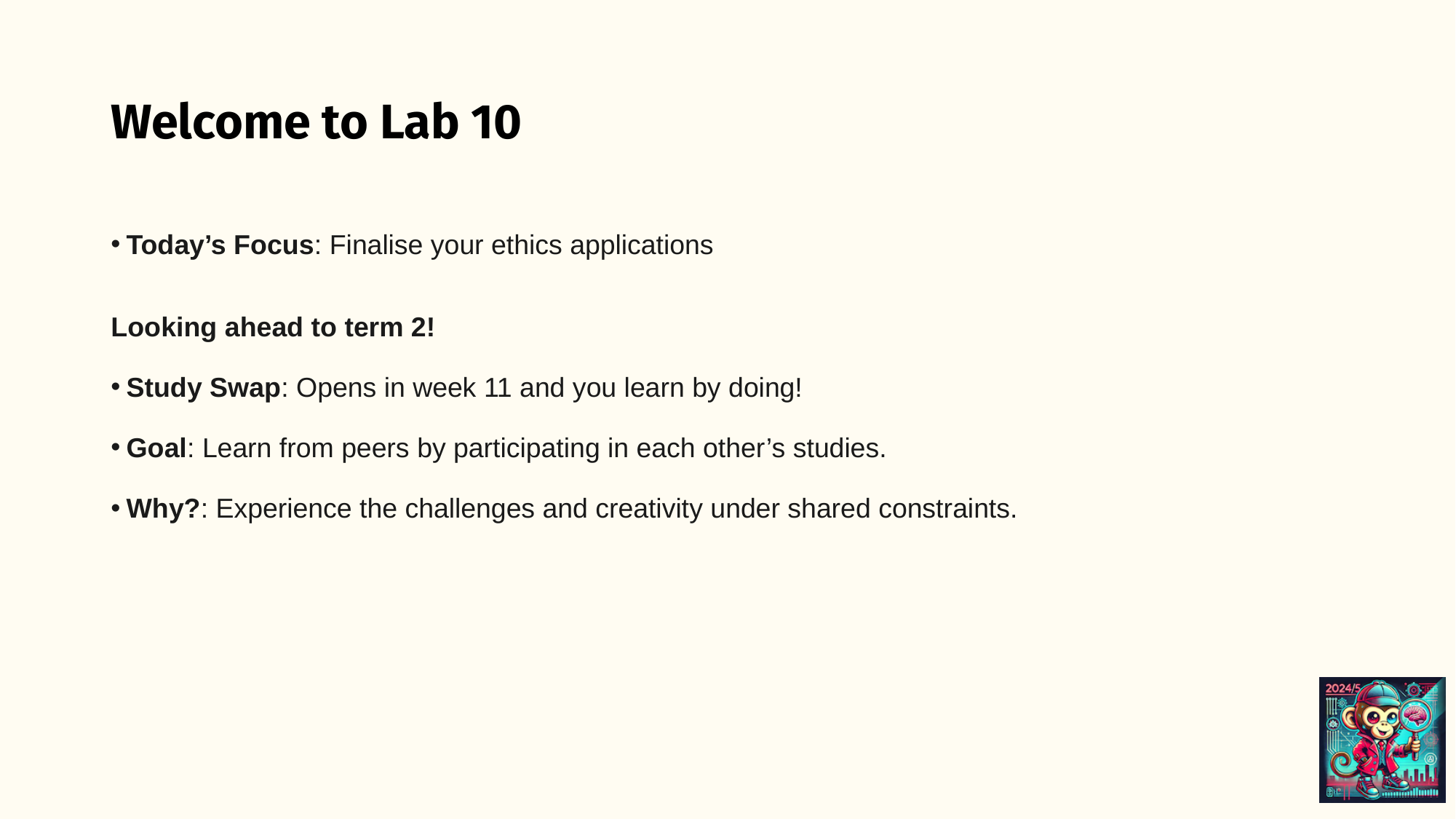

# Welcome to Lab 10
Today’s Focus: Finalise your ethics applications
Looking ahead to term 2!
Study Swap: Opens in week 11 and you learn by doing!
Goal: Learn from peers by participating in each other’s studies.
Why?: Experience the challenges and creativity under shared constraints.